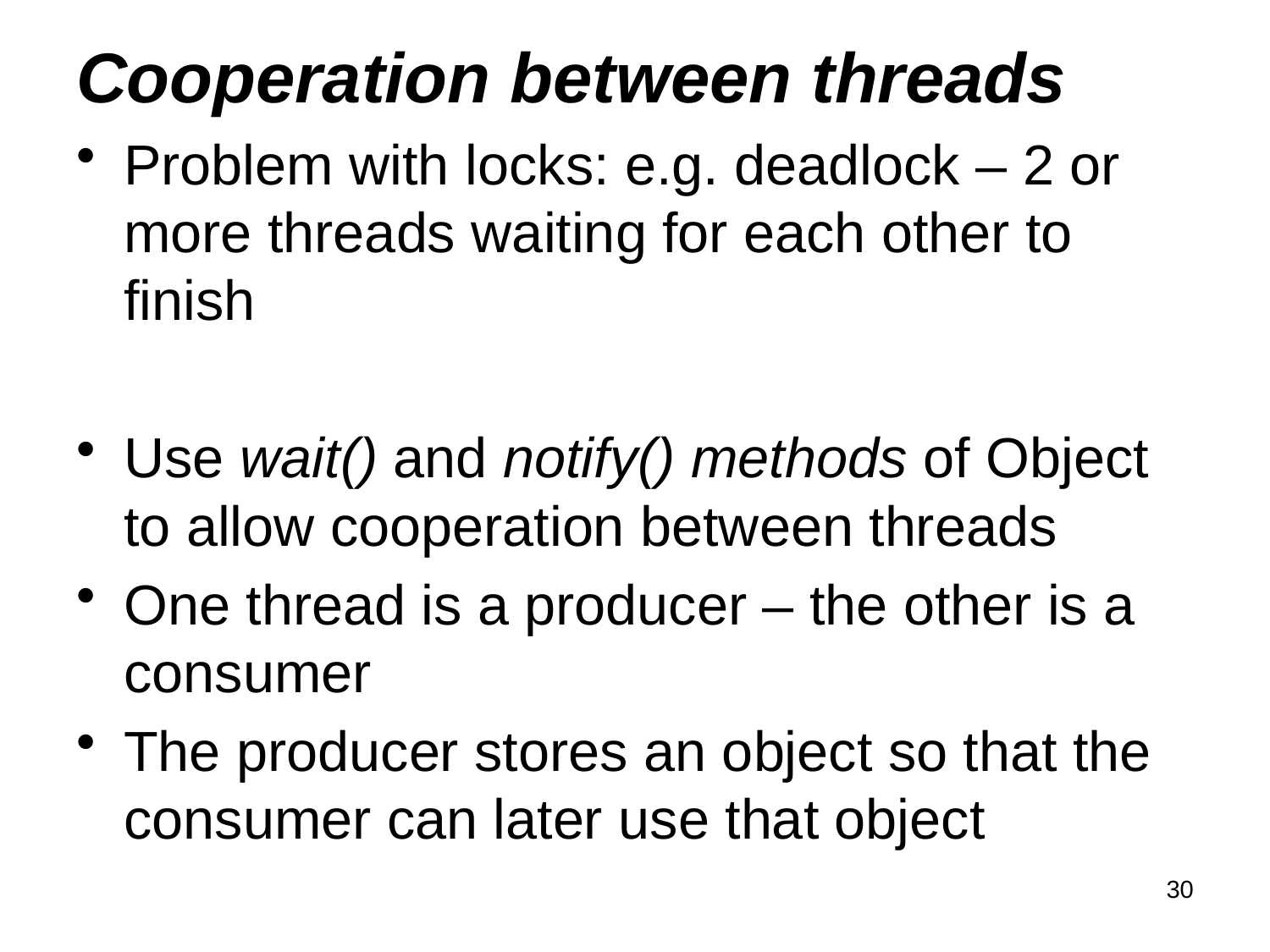

Cooperation between threads
Problem with locks: e.g. deadlock – 2 or more threads waiting for each other to finish

Use wait() and notify() methods of Object to allow cooperation between threads
One thread is a producer – the other is a consumer
The producer stores an object so that the consumer can later use that object
30